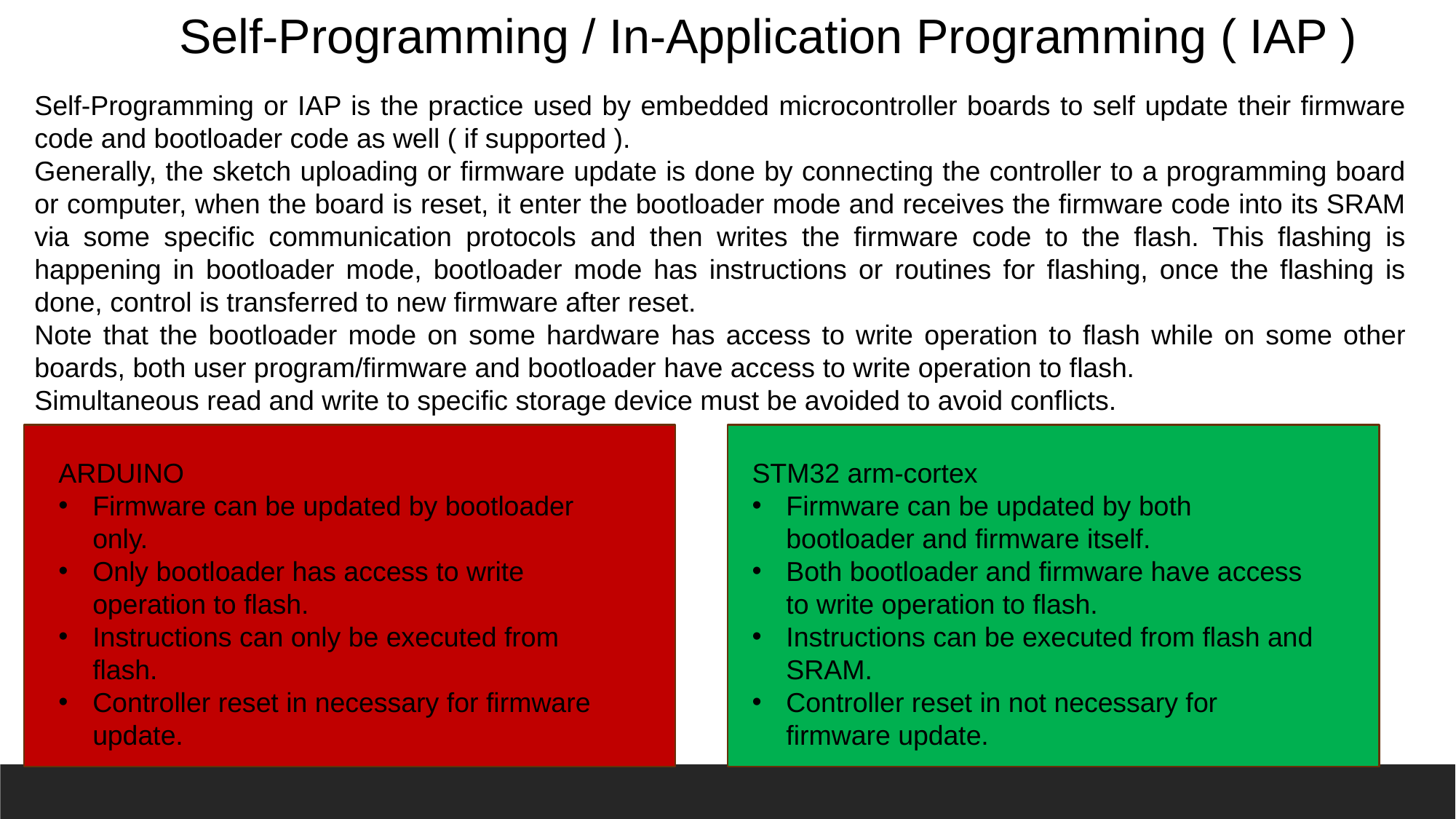

Self-Programming / In-Application Programming ( IAP )
Self-Programming or IAP is the practice used by embedded microcontroller boards to self update their firmware code and bootloader code as well ( if supported ).
Generally, the sketch uploading or firmware update is done by connecting the controller to a programming board or computer, when the board is reset, it enter the bootloader mode and receives the firmware code into its SRAM via some specific communication protocols and then writes the firmware code to the flash. This flashing is happening in bootloader mode, bootloader mode has instructions or routines for flashing, once the flashing is done, control is transferred to new firmware after reset.
Note that the bootloader mode on some hardware has access to write operation to flash while on some other boards, both user program/firmware and bootloader have access to write operation to flash.
Simultaneous read and write to specific storage device must be avoided to avoid conflicts.

STM32 arm-cortex
Firmware can be updated by both bootloader and firmware itself.
Both bootloader and firmware have access to write operation to flash.
Instructions can be executed from flash and SRAM.
Controller reset in not necessary for firmware update.
ARDUINO
Firmware can be updated by bootloader only.
Only bootloader has access to write operation to flash.
Instructions can only be executed from flash.
Controller reset in necessary for firmware update.